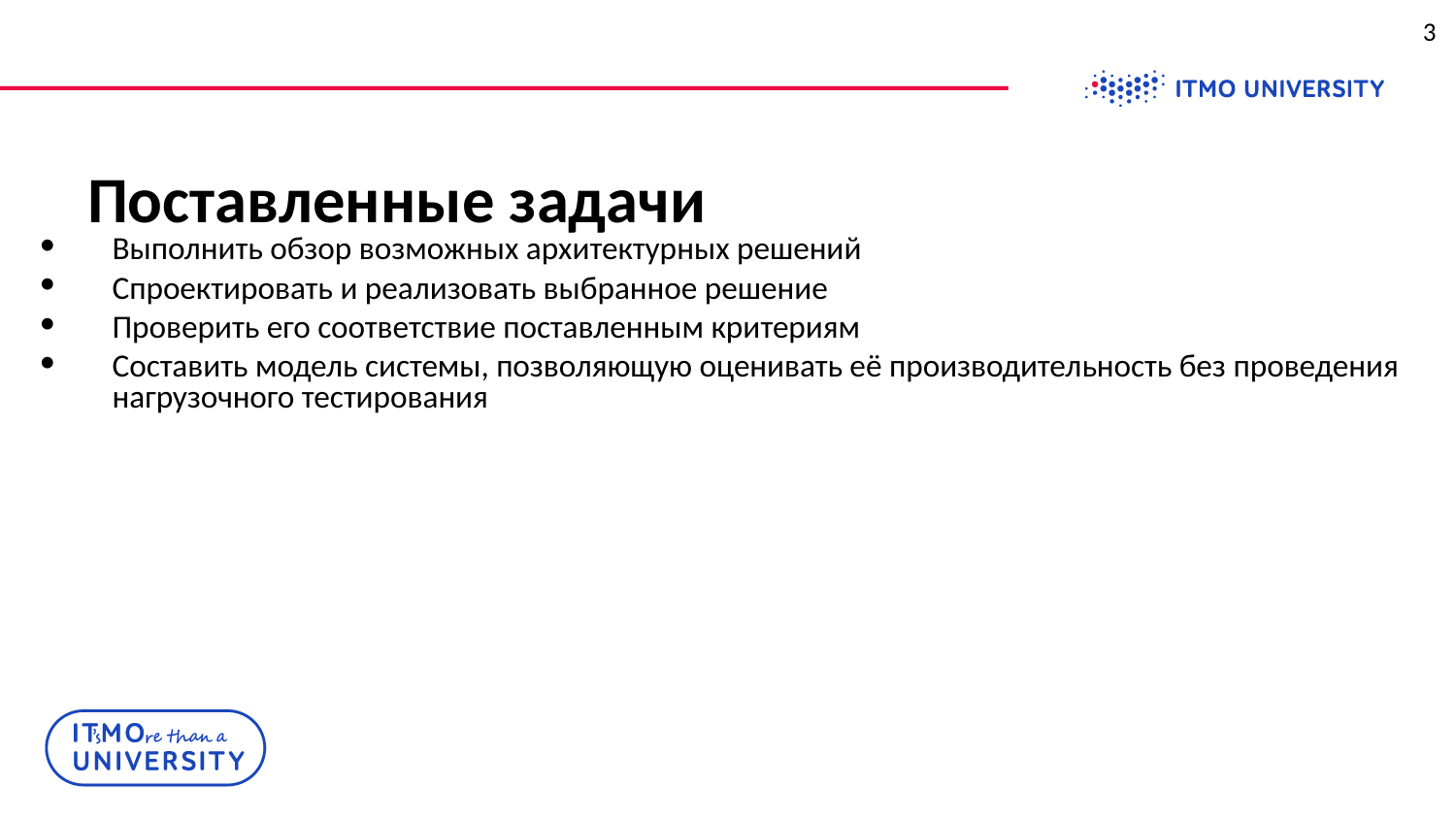

3
# Поставленные задачи
Выполнить обзор возможных архитектурных решений
Спроектировать и реализовать выбранное решение
Проверить его соответствие поставленным критериям
Составить модель системы, позволяющую оценивать её производительность без проведения нагрузочного тестирования